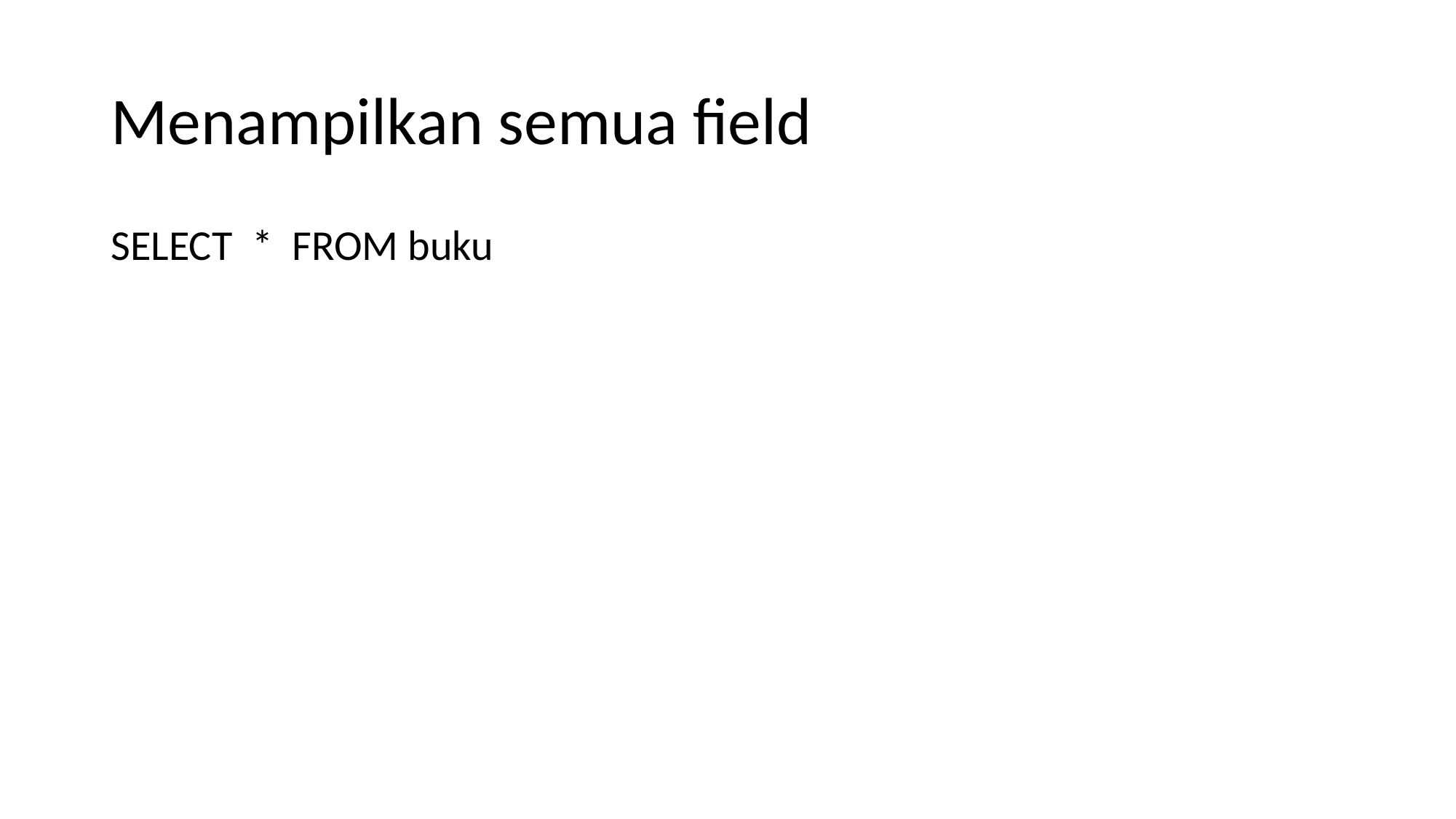

# Menampilkan semua field
SELECT  *  FROM buku